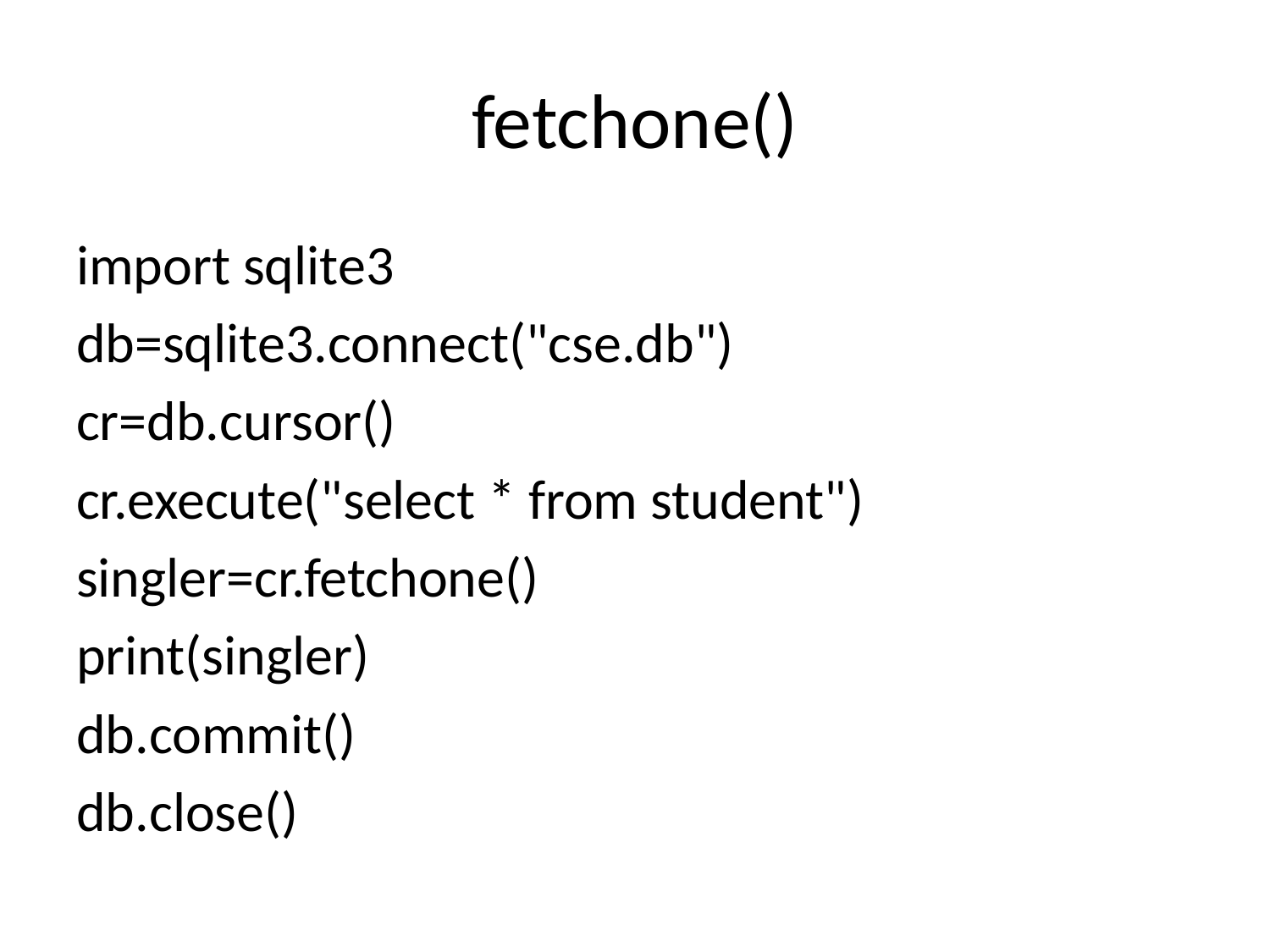

# fetchone()
import sqlite3
db=sqlite3.connect("cse.db")
cr=db.cursor()
cr.execute("select * from student")
singler=cr.fetchone()
print(singler)
db.commit()
db.close()